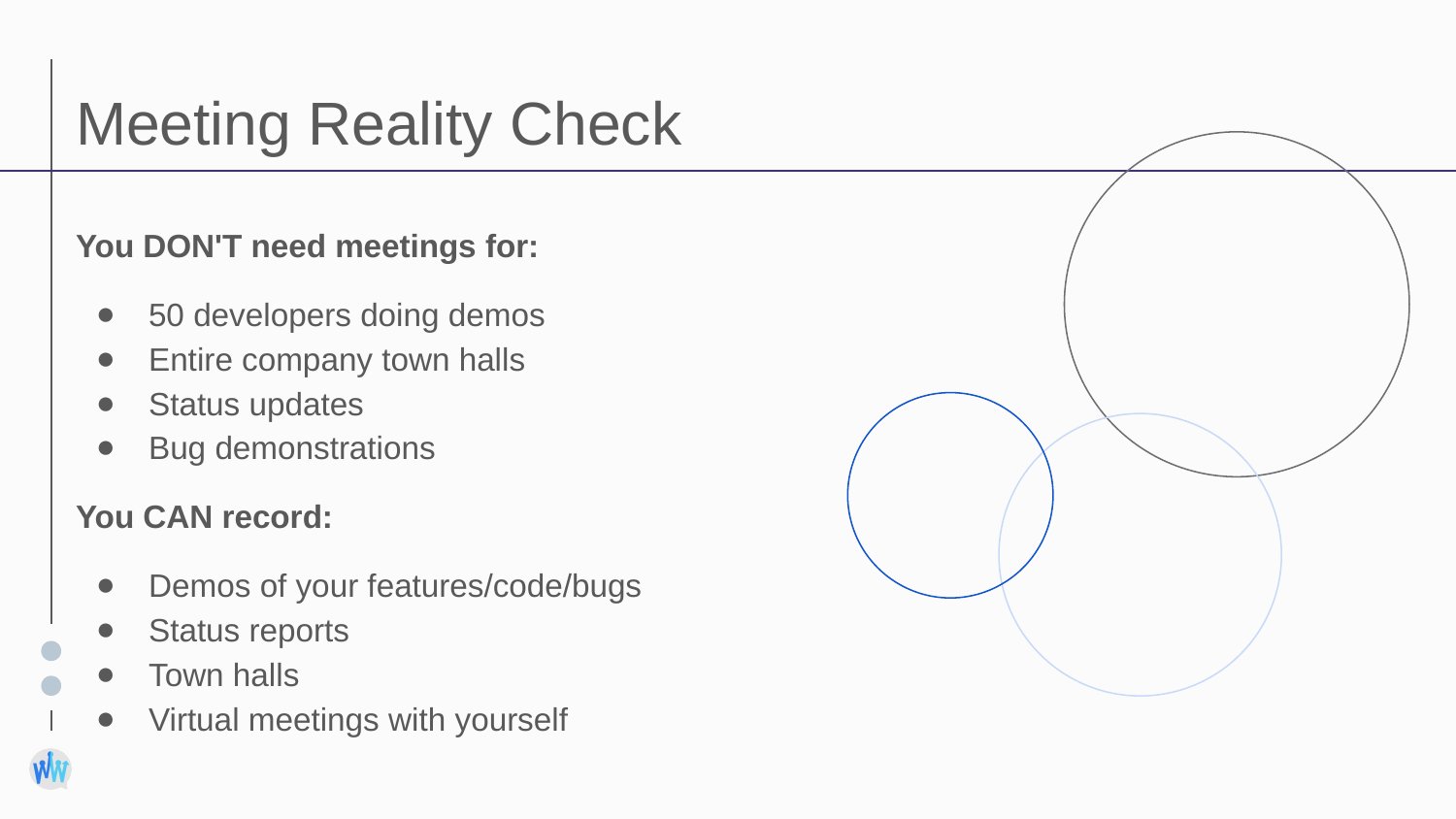

# Meeting Reality Check
You DON'T need meetings for:
50 developers doing demos
Entire company town halls
Status updates
Bug demonstrations
You CAN record:
Demos of your features/code/bugs
Status reports
Town halls
Virtual meetings with yourself